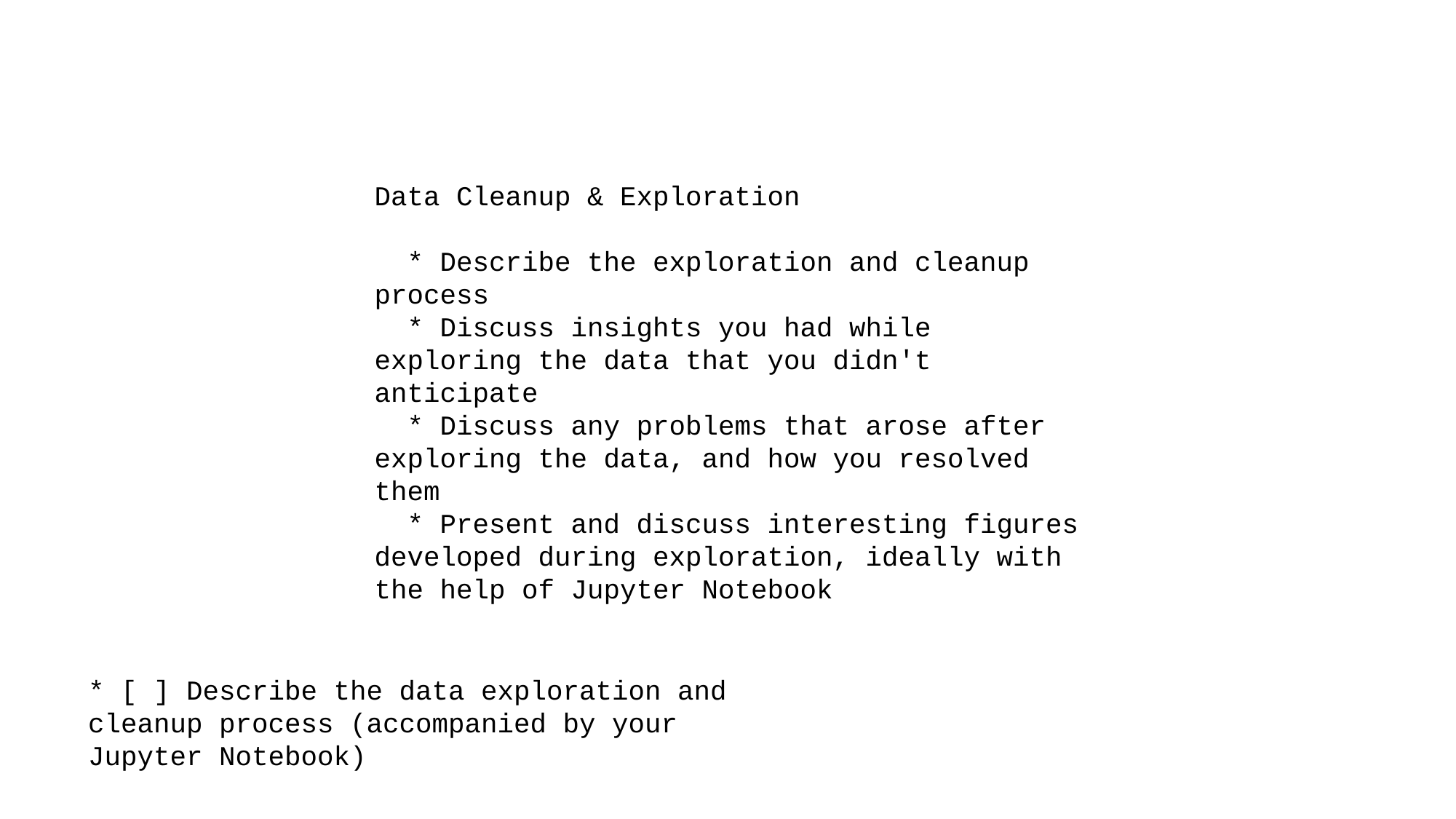

Data Cleanup & Exploration
  * Describe the exploration and cleanup process
  * Discuss insights you had while exploring the data that you didn't anticipate
  * Discuss any problems that arose after exploring the data, and how you resolved them
  * Present and discuss interesting figures developed during exploration, ideally with the help of Jupyter Notebook
* [ ] Describe the data exploration and cleanup process (accompanied by your Jupyter Notebook)